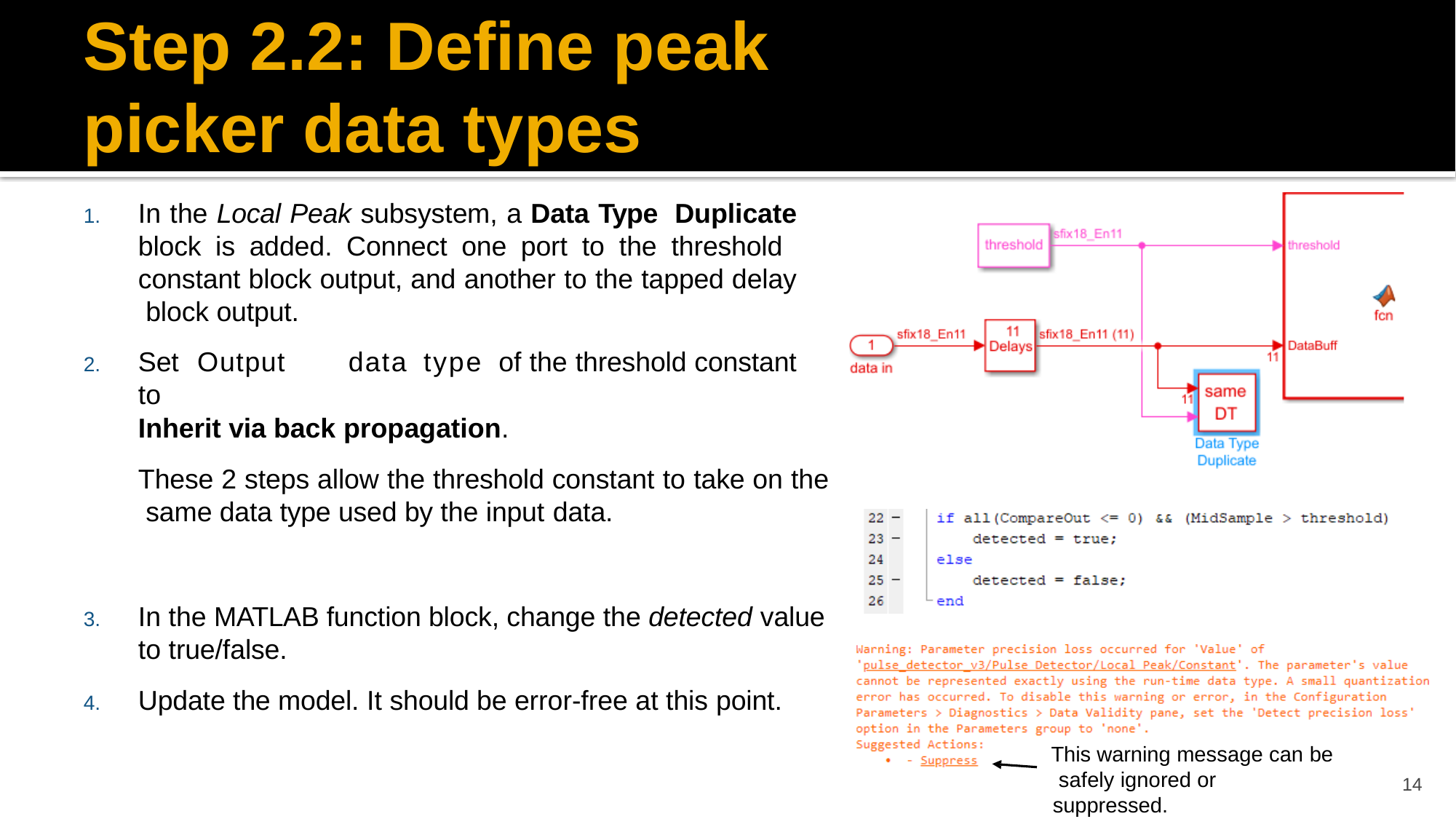

# Step 2.2: Define peak picker data types

In the Local Peak subsystem, a Data Type  Duplicate block is added. Connect one port to the threshold  constant block output, and another to the tapped delay  block output.
Set  Output	data type	of the threshold constant to
Inherit via back propagation.
These 2 steps allow the threshold constant to take on the  same data type used by the input data.

In the MATLAB function block, change the detected value
to true/false.
Update the model. It should be error-free at this point.

This warning message can be  safely ignored or suppressed.
14